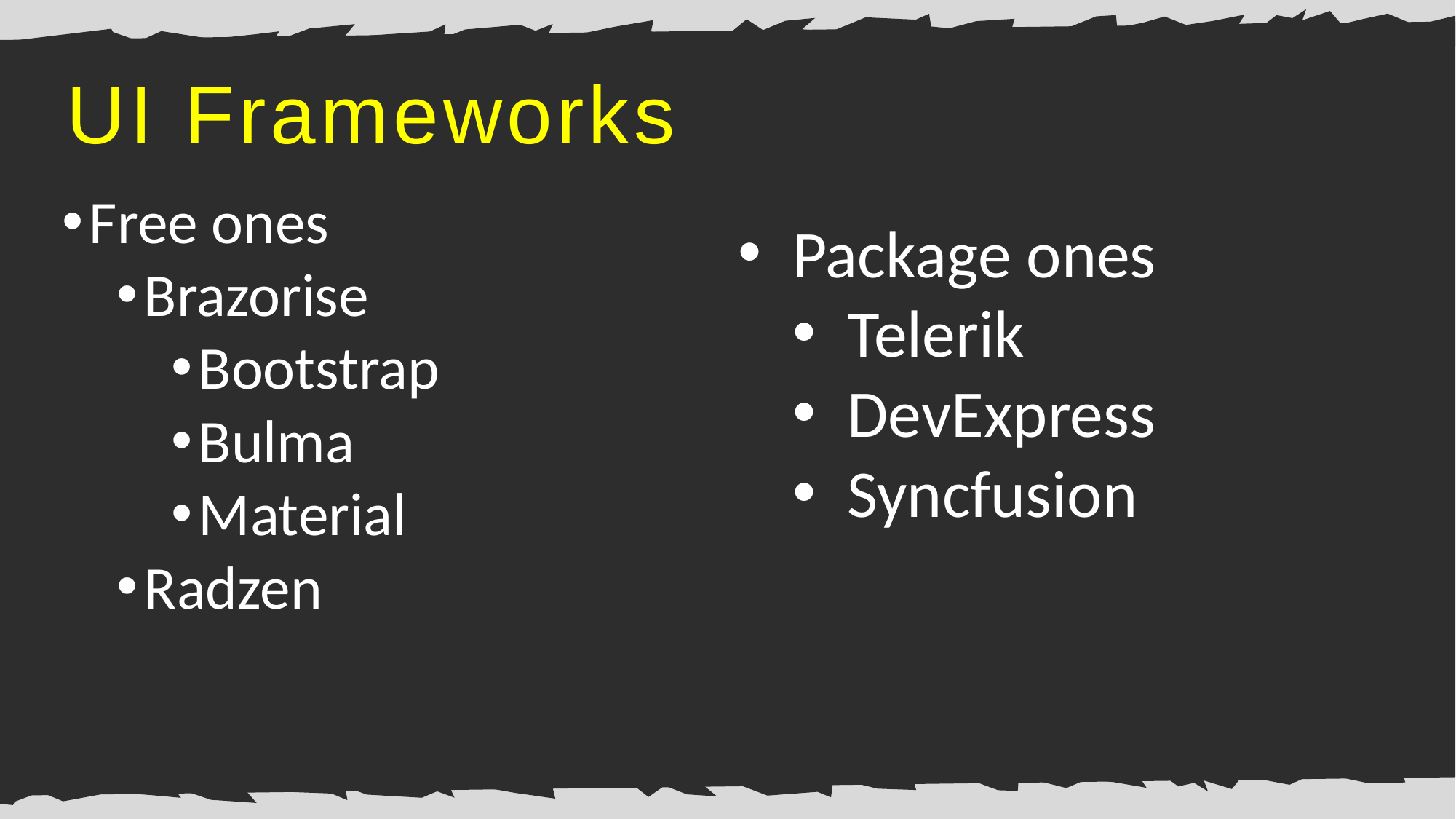

UI Frameworks
Free ones
Brazorise
Bootstrap
Bulma
Material
Radzen
Package ones
Telerik
DevExpress
Syncfusion